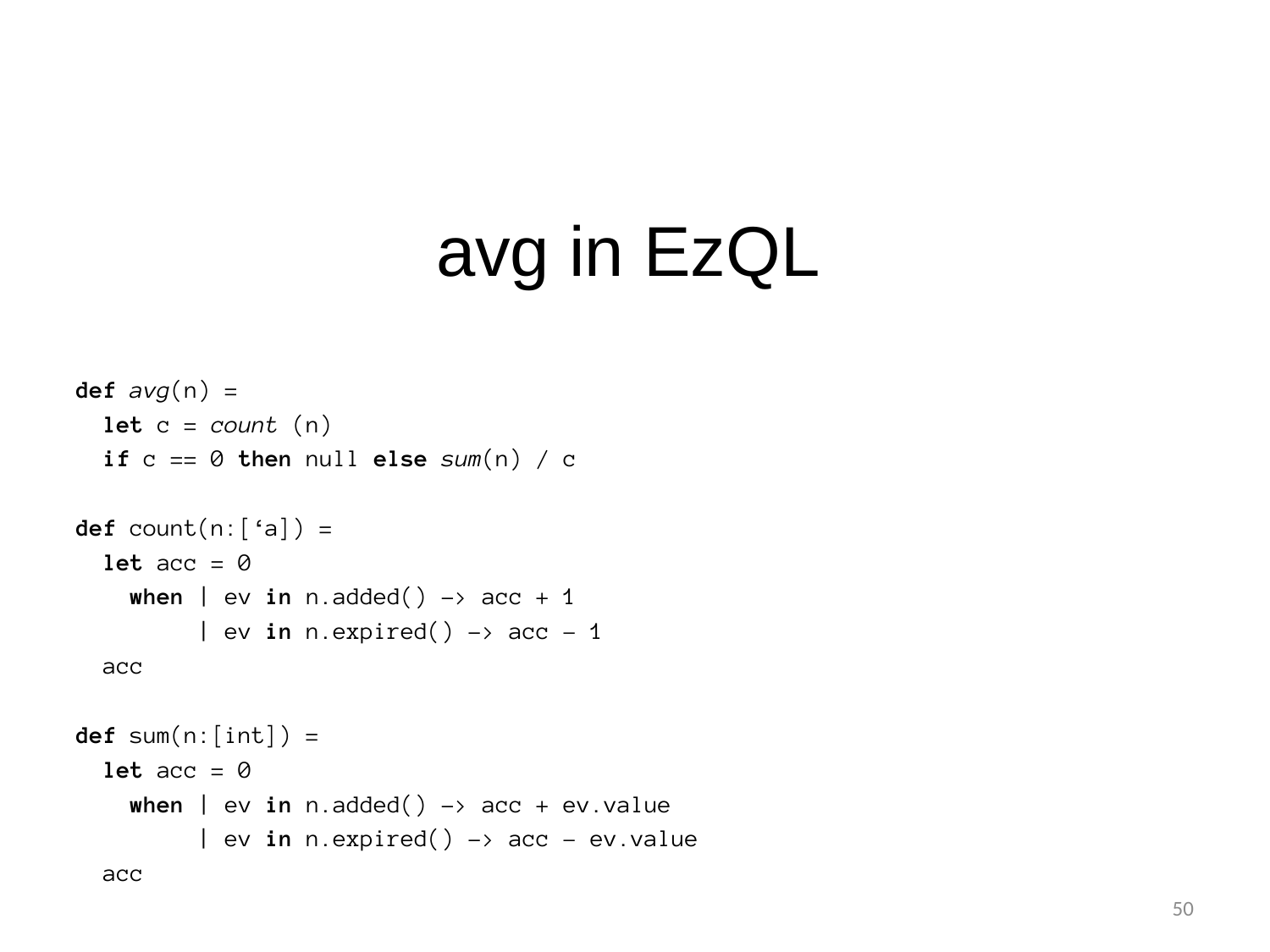

avg in EzQL
def avg(n) =
  let c = count (n)
  if c == 0 then null else sum(n) / c

def count(n:[‘a]) =
  let acc = 0
    when | ev in n.added() -> acc + 1
         | ev in n.expired() -> acc – 1
  acc

def sum(n:[int]) =
  let acc = 0
    when | ev in n.added() -> acc + ev.value
         | ev in n.expired() -> acc – ev.value
  acc

50